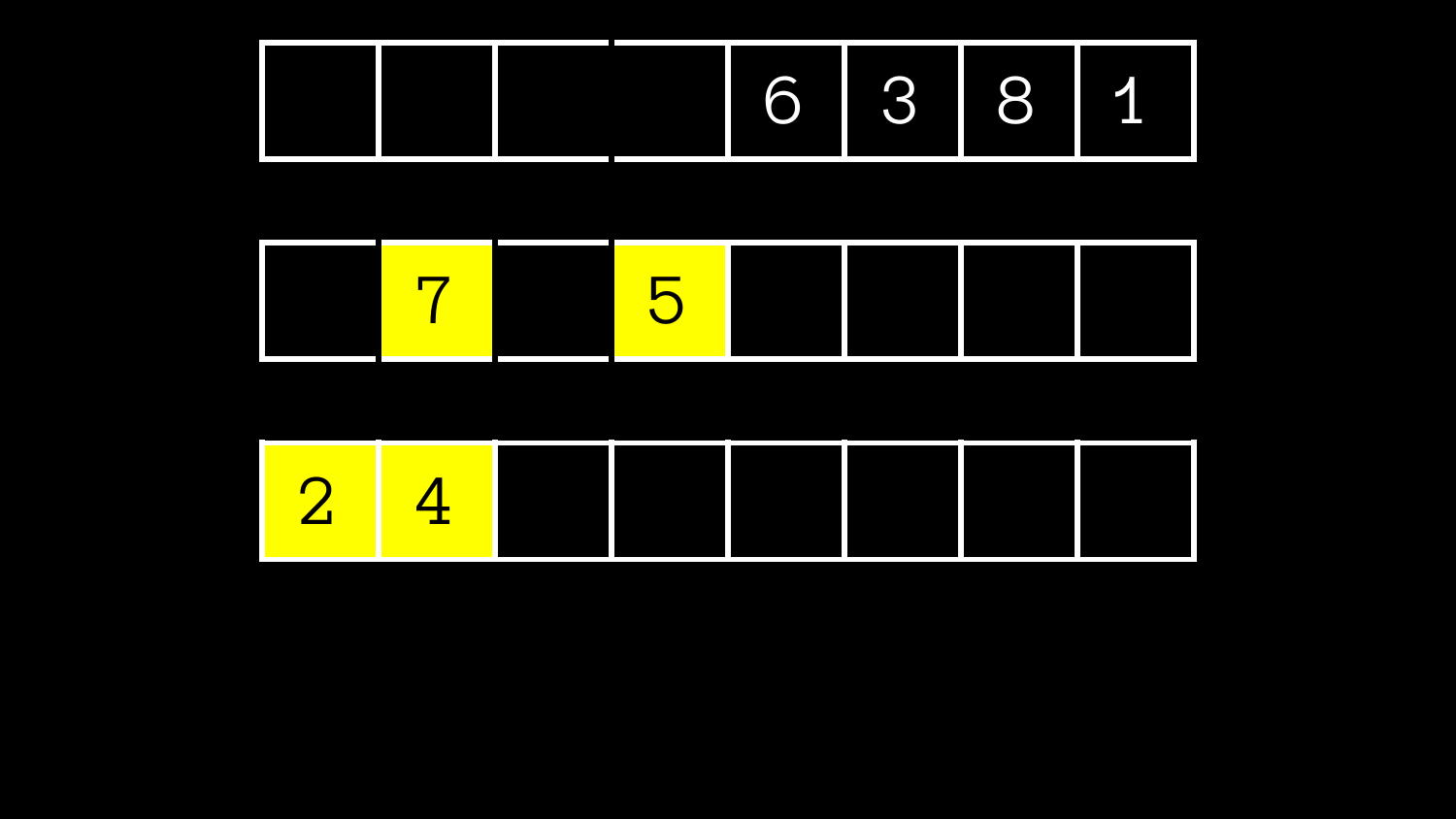

|  |  |  |  | 6 | 3 | 8 | 1 |
| --- | --- | --- | --- | --- | --- | --- | --- |
|  | 7 |  | 5 |  |  |  |  |
| --- | --- | --- | --- | --- | --- | --- | --- |
| 2 | 4 |  |  |  |  |  |  |
| --- | --- | --- | --- | --- | --- | --- | --- |